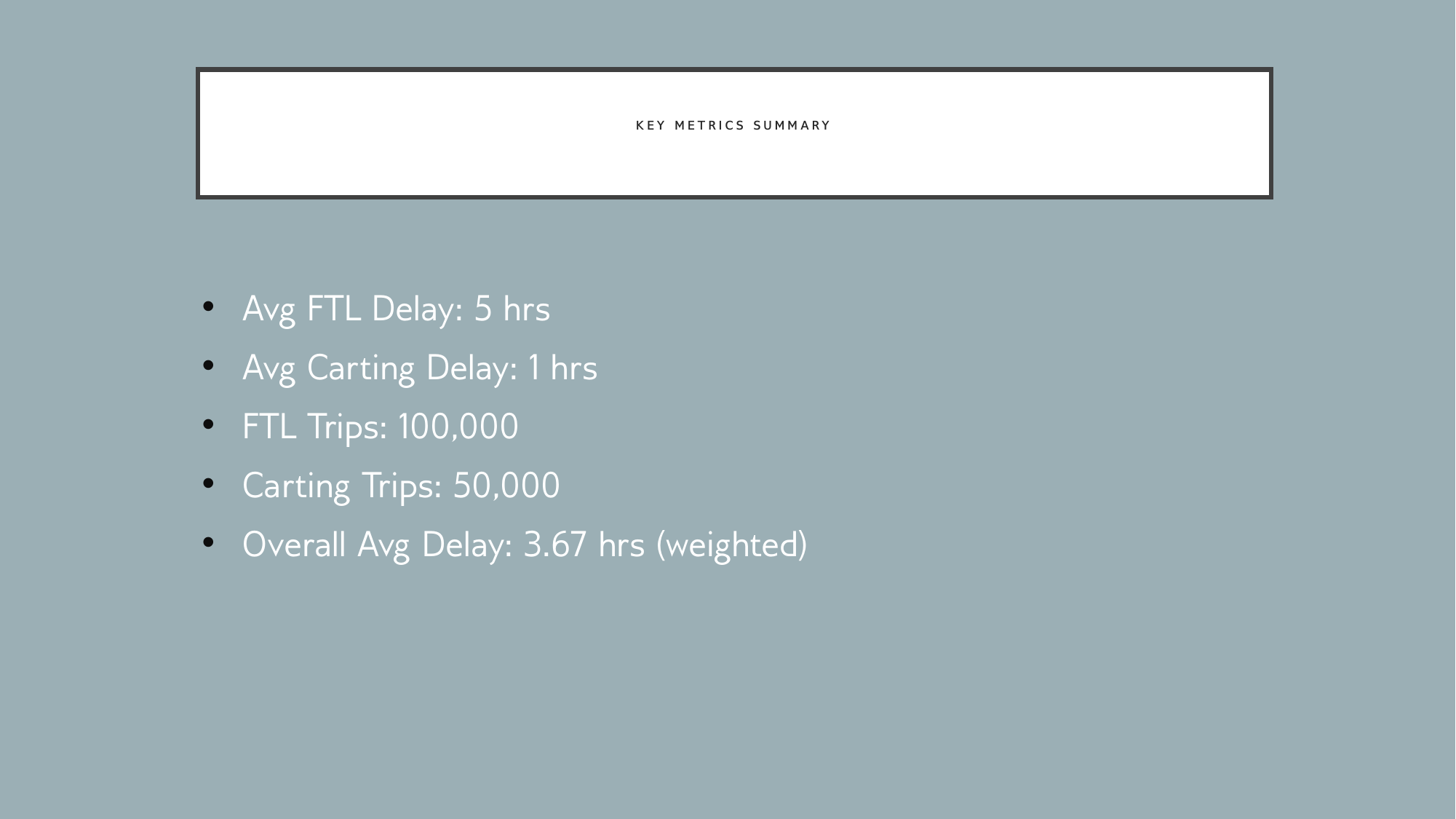

# Key Metrics Summary
Avg FTL Delay: 5 hrs
Avg Carting Delay: 1 hrs
FTL Trips: 100,000
Carting Trips: 50,000
Overall Avg Delay: 3.67 hrs (weighted)